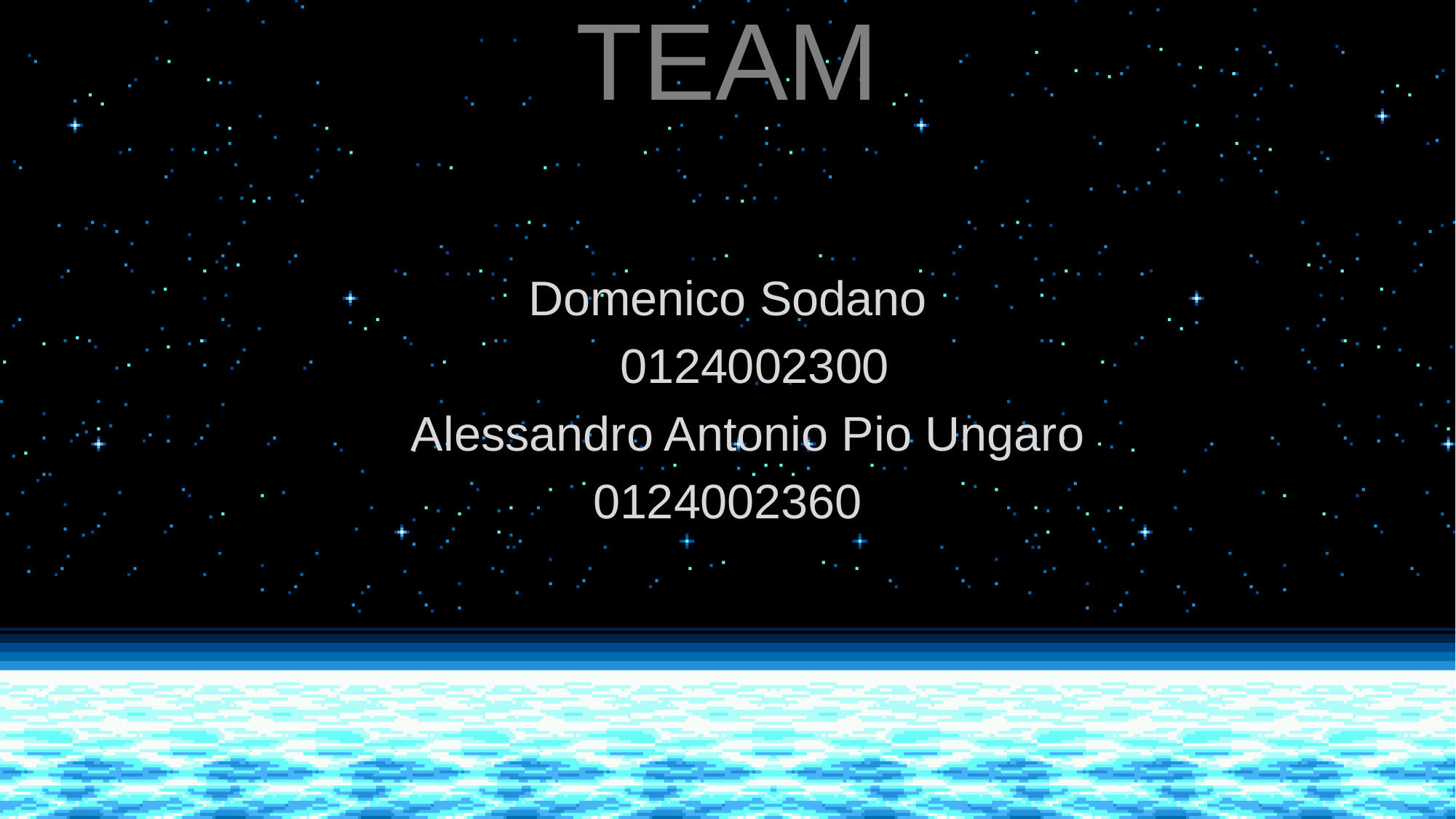

TEAM

Domenico Sodano
    0124002300
   Alessandro Antonio Pio Ungaro
0124002360